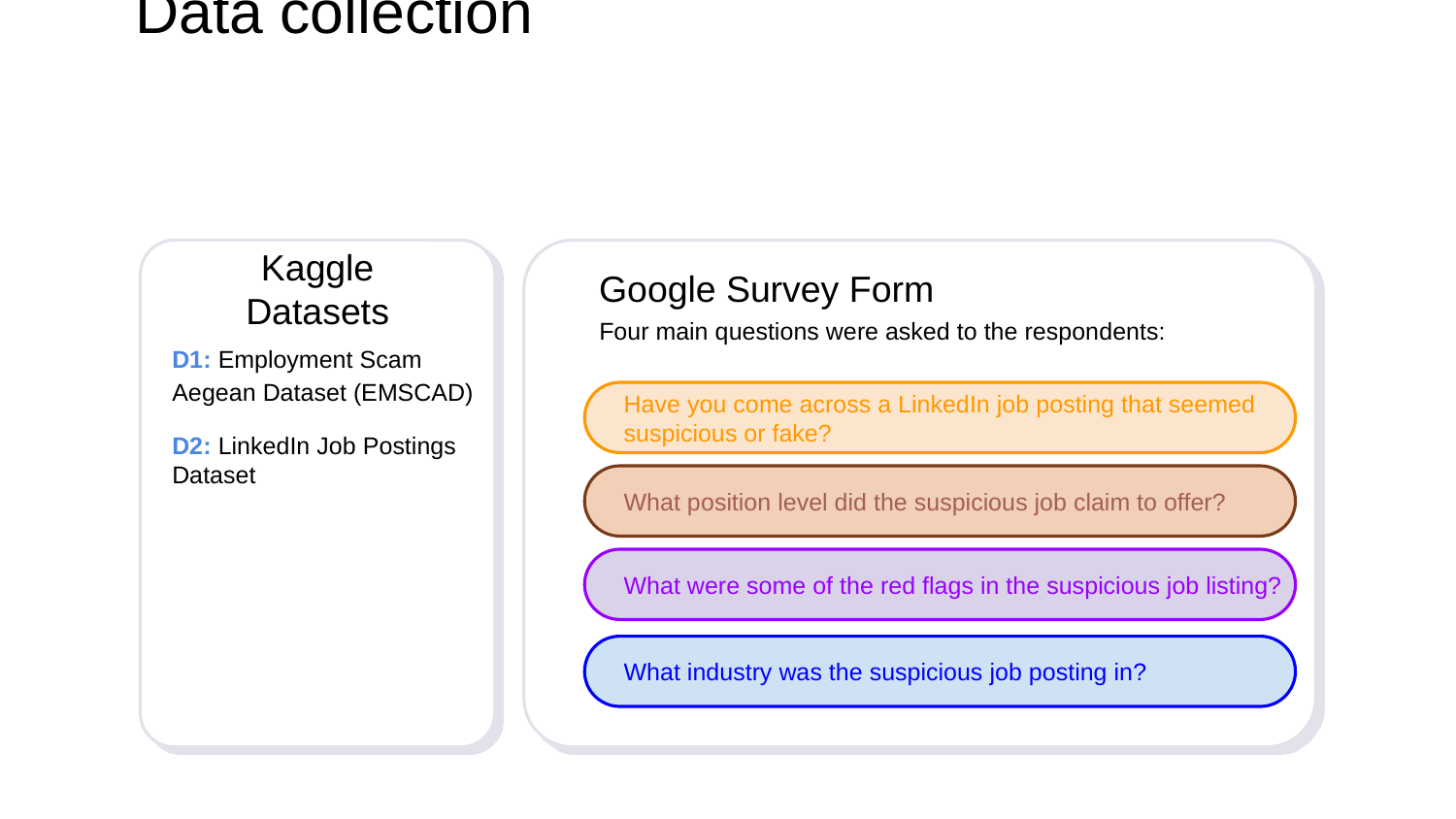

# Data collection

Kaggle Datasets
Google Survey Form
Four main questions were asked to the respondents:
D1: Employment Scam Aegean Dataset (EMSCAD)
D2: LinkedIn Job Postings Dataset
Have you come across a LinkedIn job posting that seemed suspicious or fake?
What position level did the suspicious job claim to offer?
What were some of the red flags in the suspicious job listing?
What industry was the suspicious job posting in?